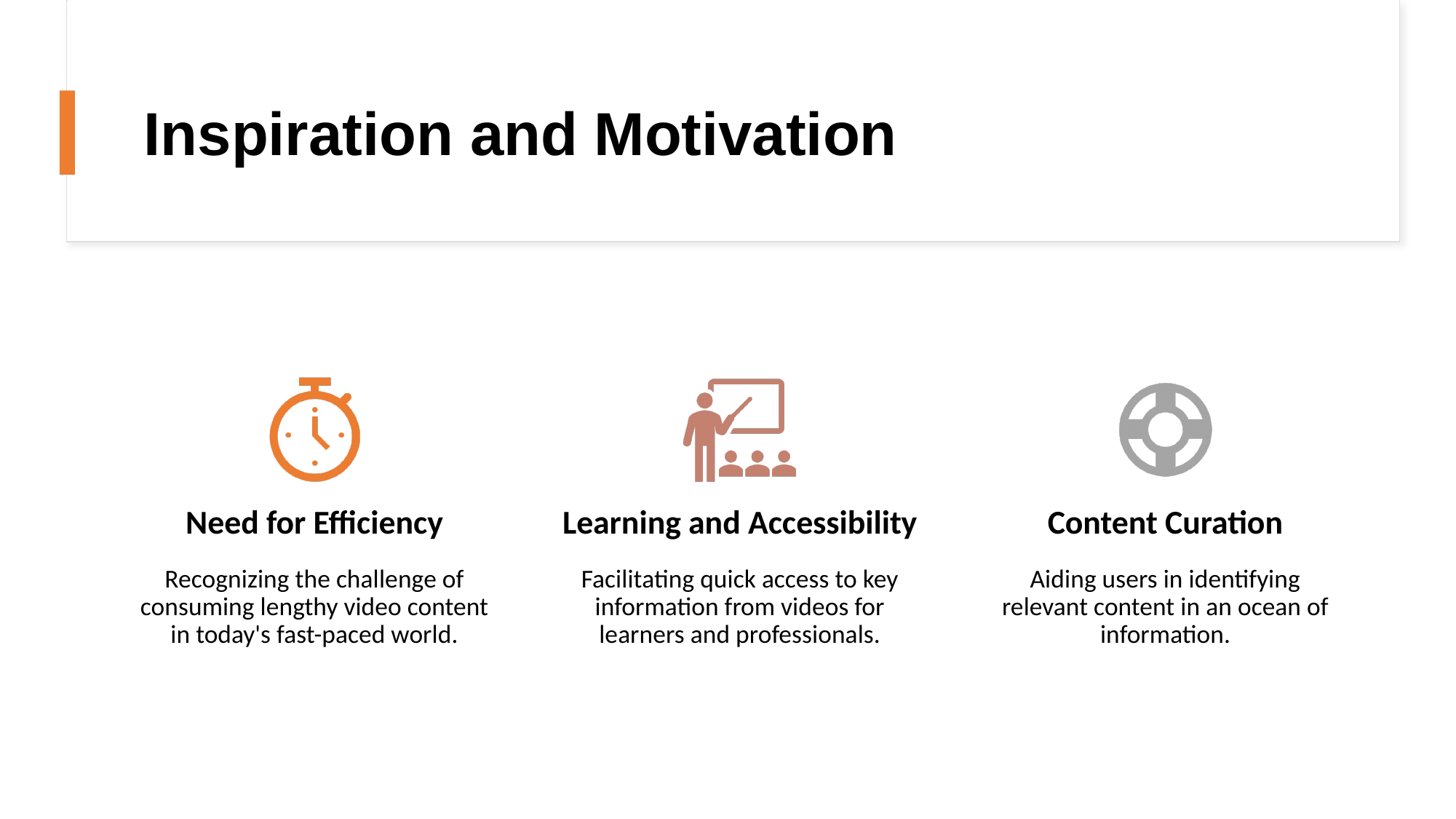

# Inspiration and Motivation

Need for Efficiency
Recognizing the challenge of consuming lengthy video content in today's fast-paced world.
Learning and Accessibility
Facilitating quick access to key information from videos for learners and professionals.
Content Curation
Aiding users in identifying relevant content in an ocean of information.